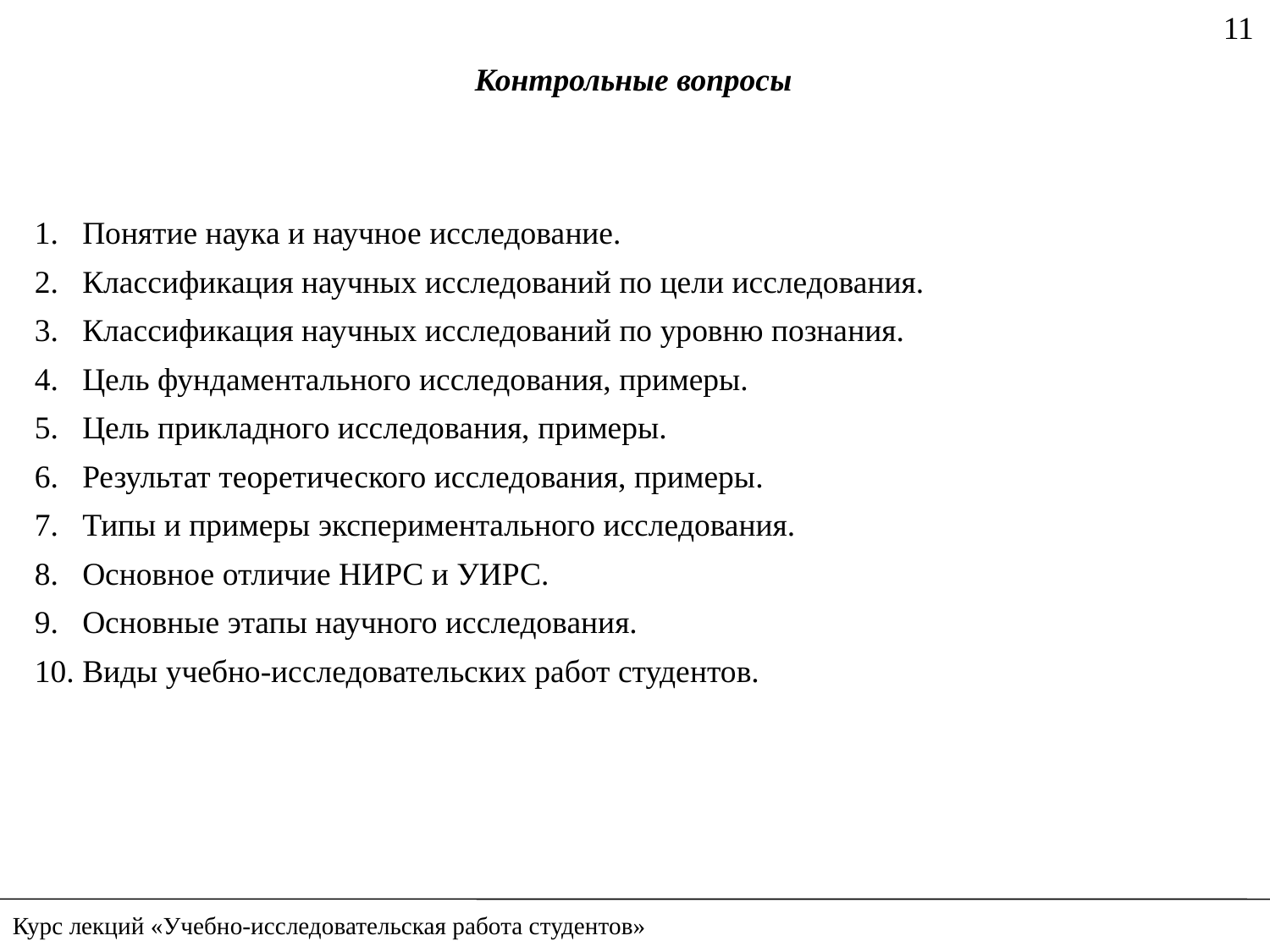

11
Контрольные вопросы
Понятие наука и научное исследование.
Классификация научных исследований по цели исследования.
Классификация научных исследований по уровню познания.
Цель фундаментального исследования, примеры.
Цель прикладного исследования, примеры.
Результат теоретического исследования, примеры.
Типы и примеры экспериментального исследования.
Основное отличие НИРС и УИРС.
Основные этапы научного исследования.
Виды учебно-исследовательских работ студентов.

Курс лекций «Учебно-исследовательская работа студентов»